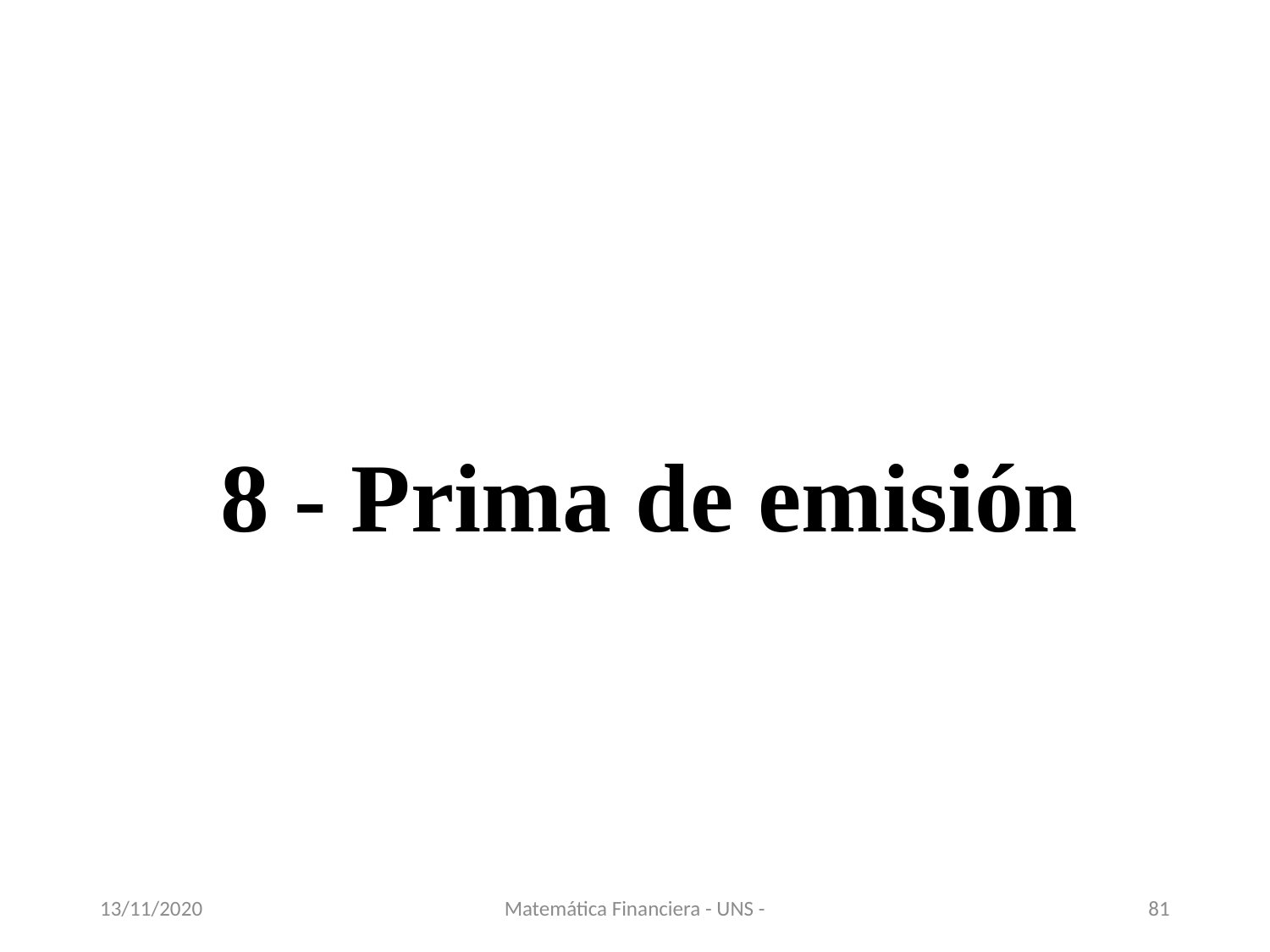

8 - Prima de emisión
13/11/2020
Matemática Financiera - UNS -
81